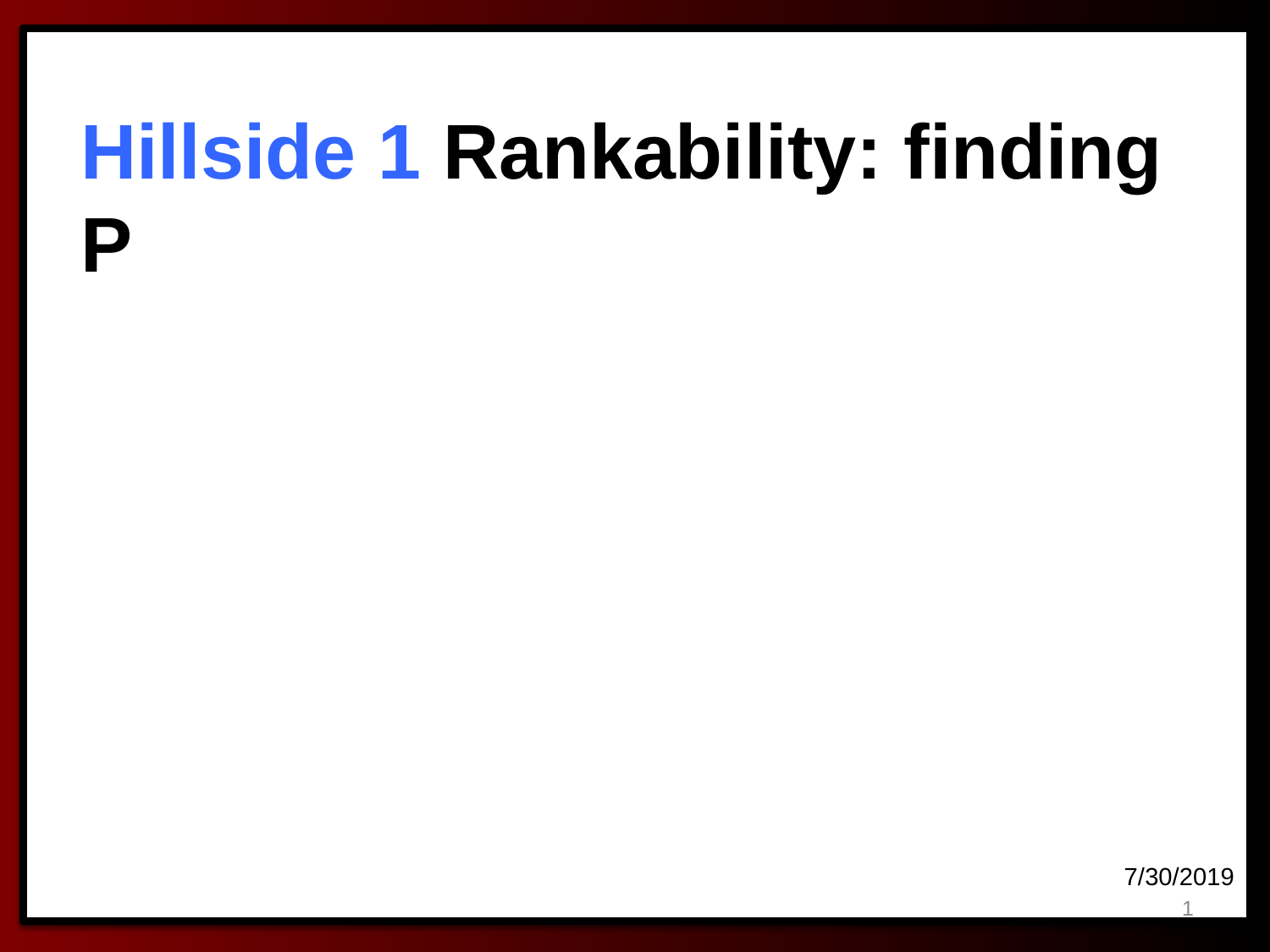

# Hillside 1 Rankability: finding P
7/30/2019
1